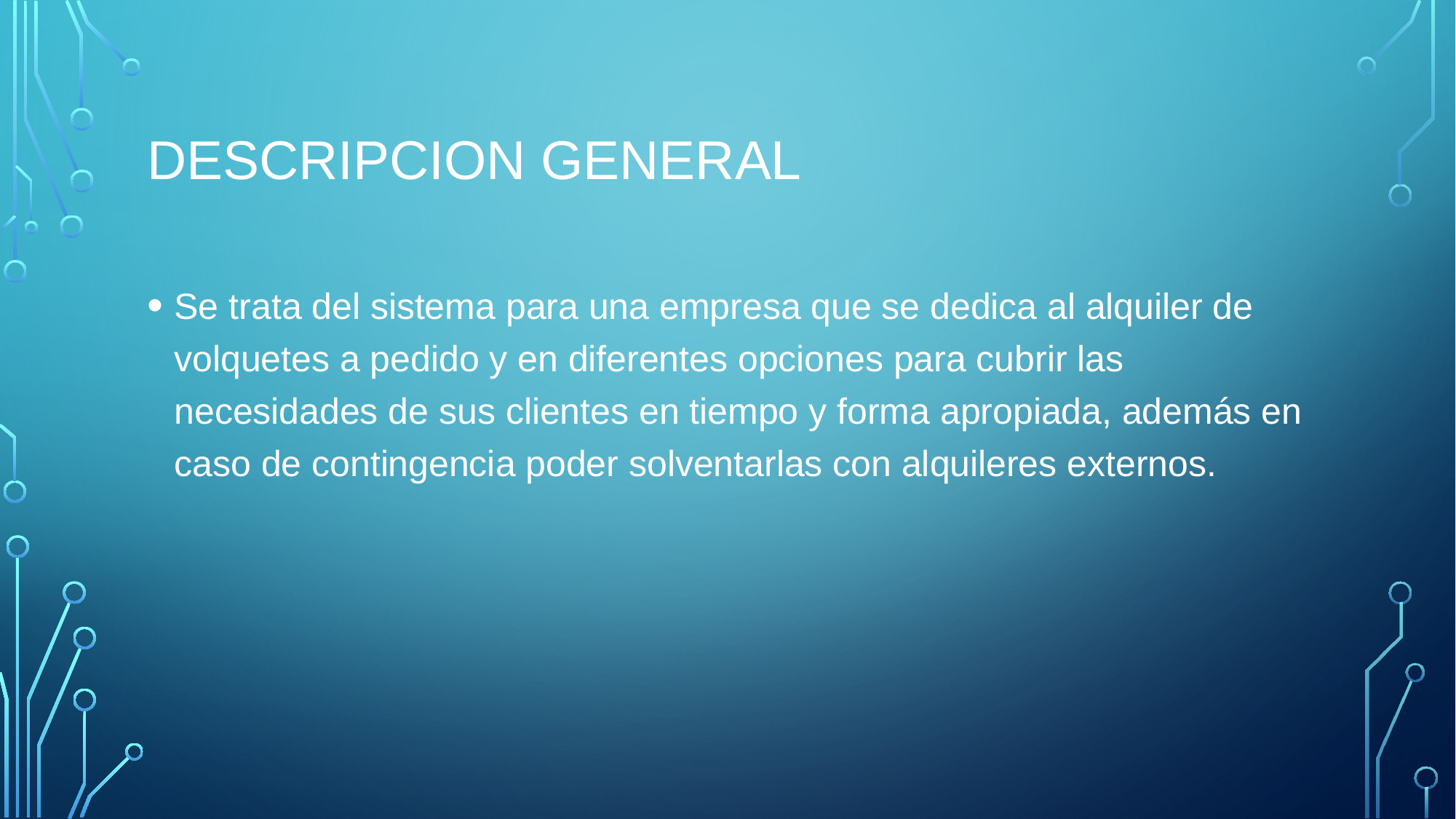

# DESCRIPCION GENERAL
Se trata del sistema para una empresa que se dedica al alquiler de volquetes a pedido y en diferentes opciones para cubrir las necesidades de sus clientes en tiempo y forma apropiada, además en caso de contingencia poder solventarlas con alquileres externos.